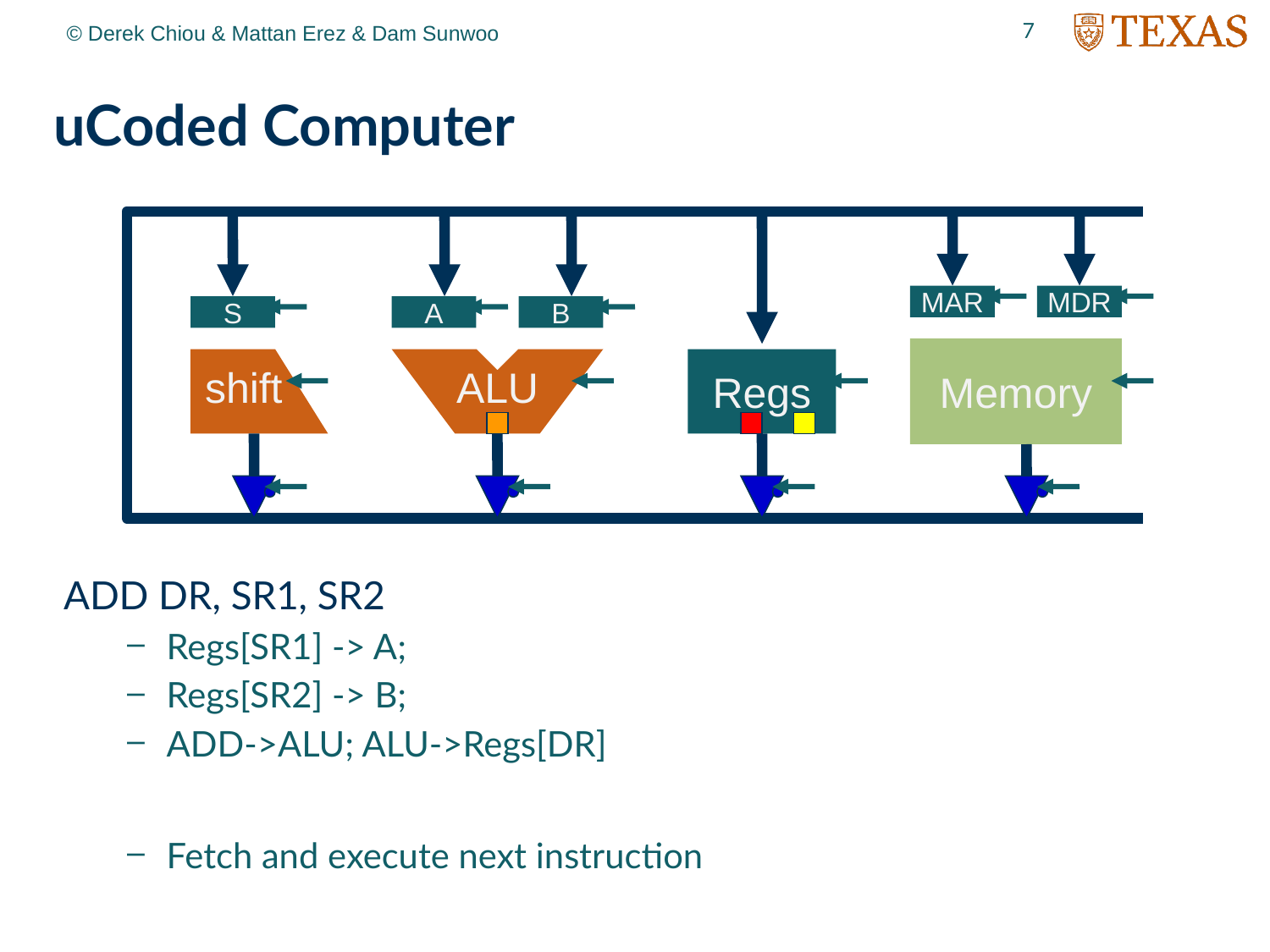

7
© Derek Chiou & Mattan Erez & Dam Sunwoo
# uCoded Computer

ADD DR, SR1, SR2
Regs[SR1] -> A;
Regs[SR2] -> B;
ADD->ALU; ALU->Regs[DR]

Fetch and execute next instruction

MAR
MDR
Memory
S

shift
A
B
ALU

Regs